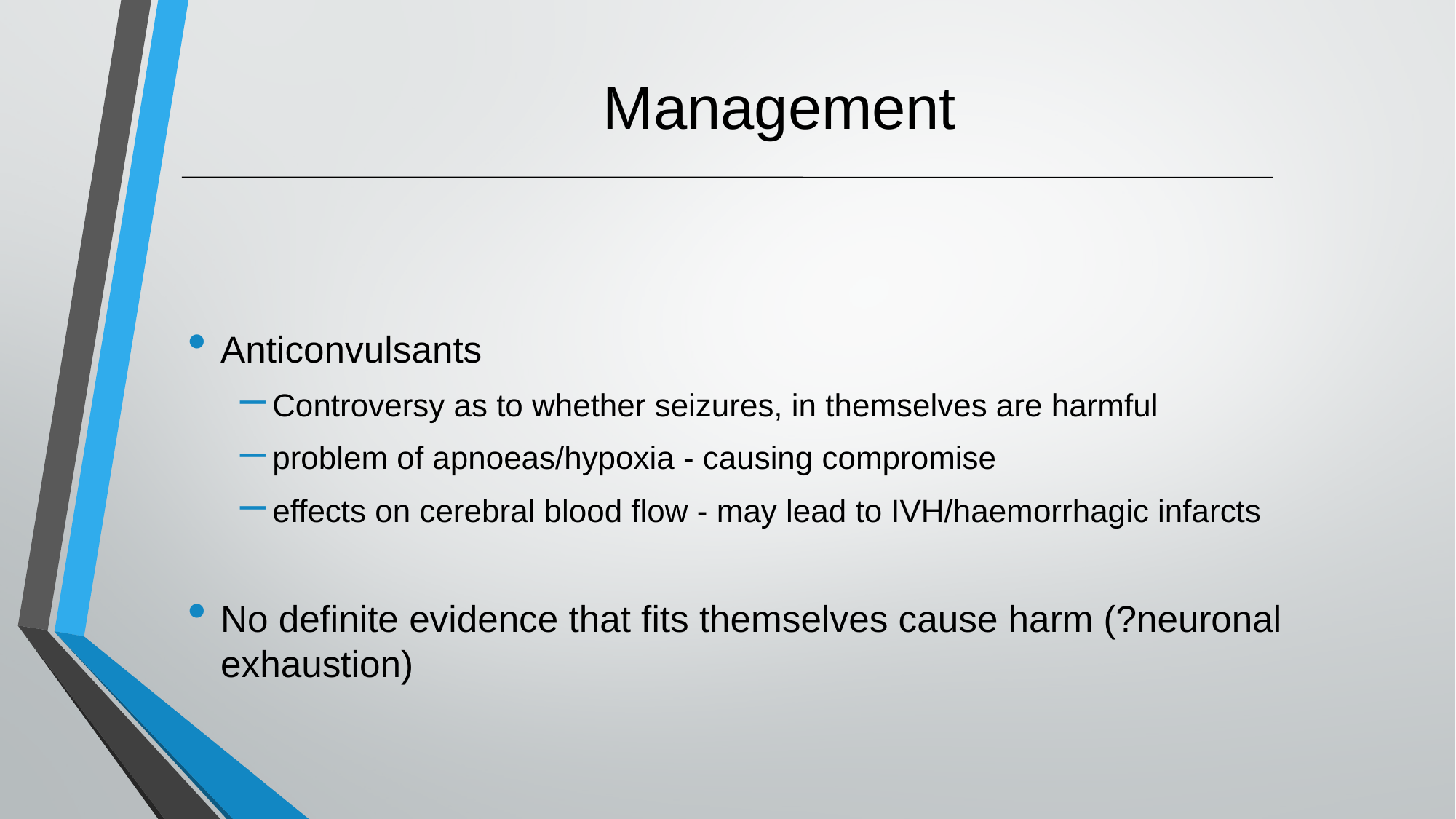

# Management

Anticonvulsants
Controversy as to whether seizures, in themselves are harmful
problem of apnoeas/hypoxia - causing compromise
effects on cerebral blood flow - may lead to IVH/haemorrhagic infarcts

No definite evidence that fits themselves cause harm (?neuronal exhaustion)